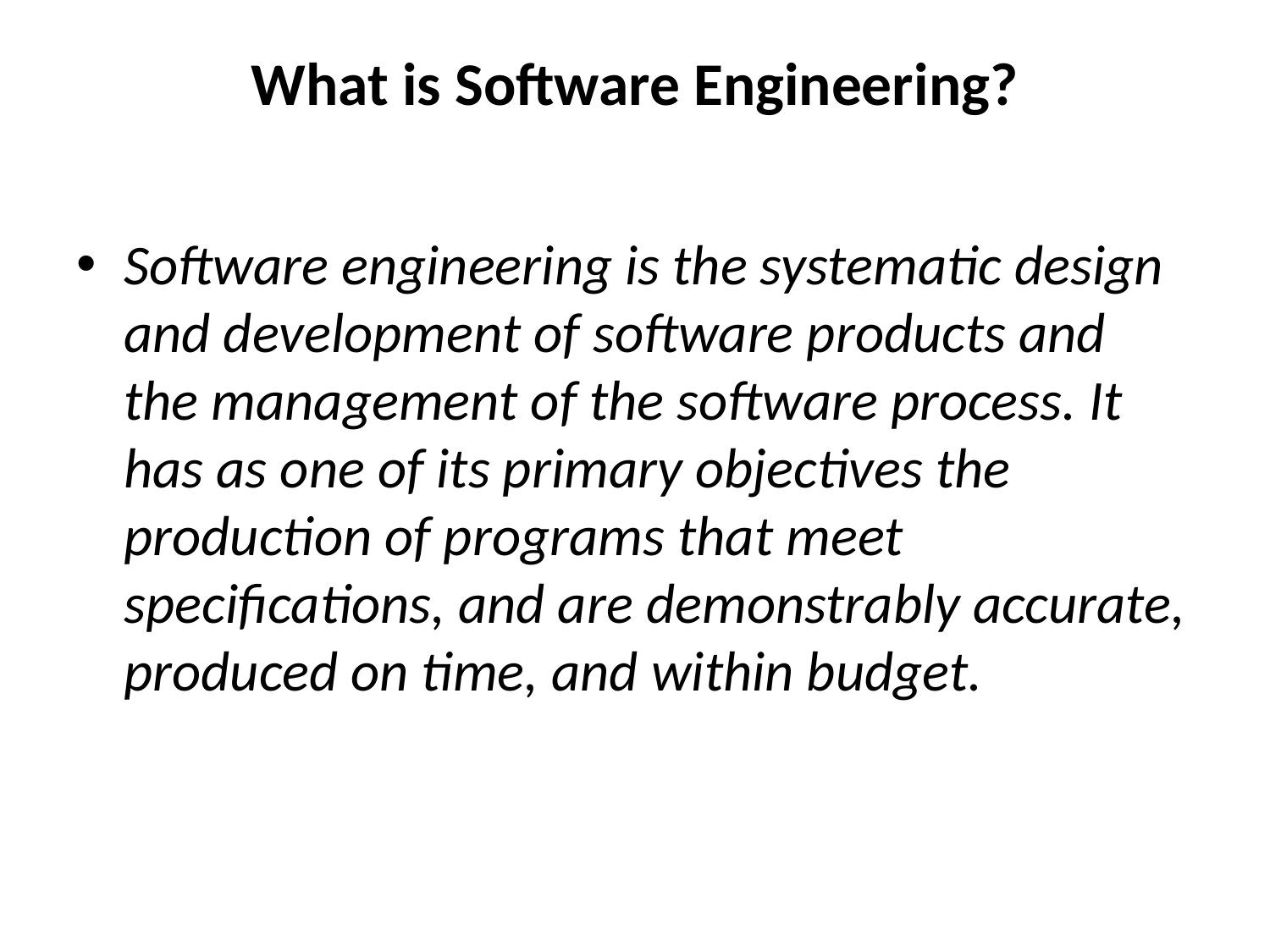

# What is Software Engineering?
Software engineering is the systematic design and development of software products and the management of the software process. It has as one of its primary objectives the production of programs that meet specifications, and are demonstrably accurate, produced on time, and within budget.